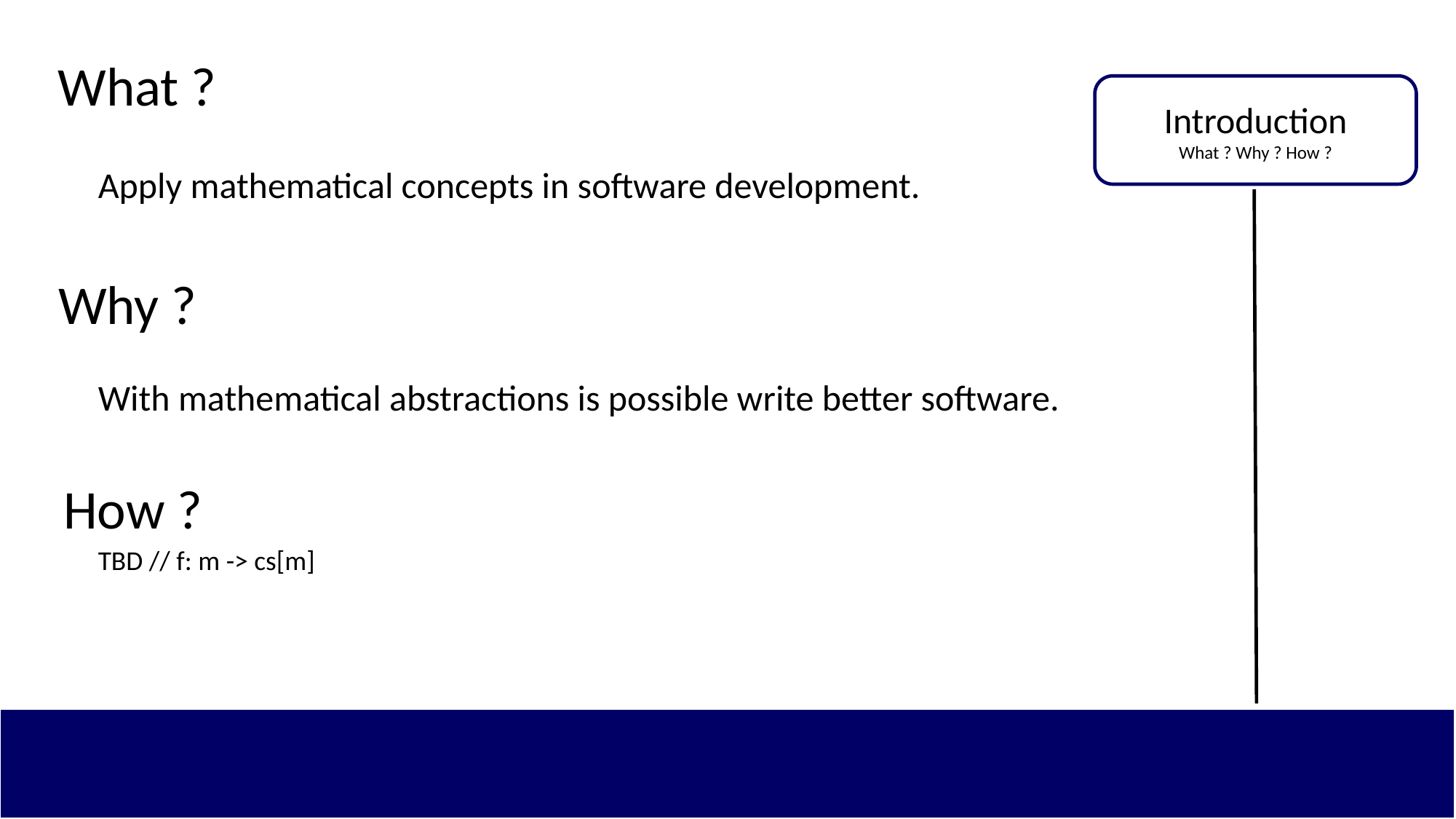

What ?
Introduction
What ? Why ? How ?
Apply mathematical concepts in software development.
Why ?
With mathematical abstractions is possible write better software.
How ?
TBD // f: m -> cs[m]